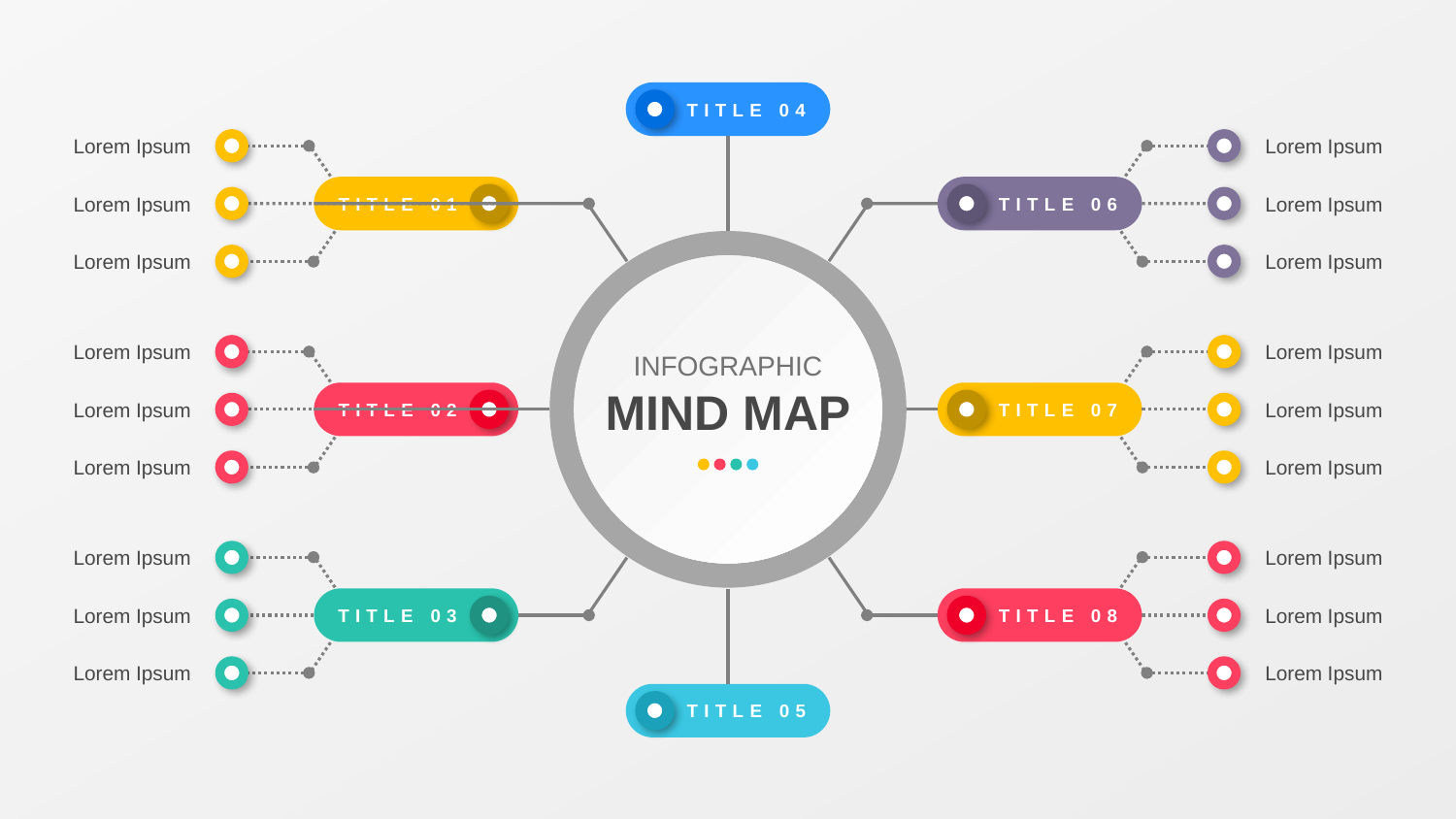

TITLE 04
Lorem Ipsum
Lorem Ipsum

Lorem Ipsum
Lorem Ipsum

TITLE 01
TITLE 06

Lorem Ipsum
Lorem Ipsum

Lorem Ipsum
Lorem Ipsum

INFOGRAPHIC
MIND MAP

Lorem Ipsum
Lorem Ipsum

TITLE 02
TITLE 07
Lorem Ipsum
Lorem Ipsum

Lorem Ipsum
Lorem Ipsum

Lorem Ipsum
Lorem Ipsum

TITLE 03
TITLE 08
Lorem Ipsum
Lorem Ipsum

TITLE 05